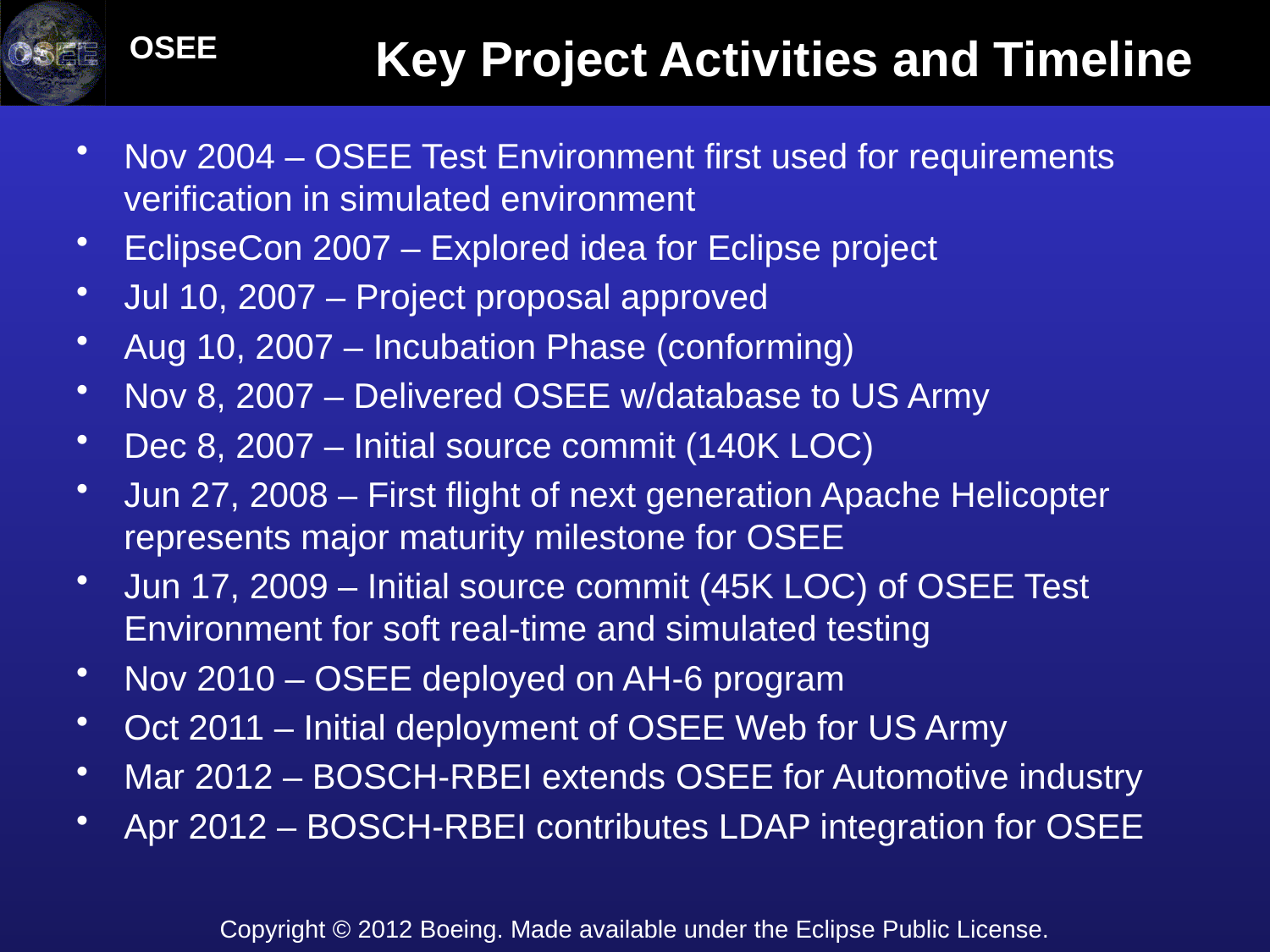

# Key Project Activities and Timeline
Nov 2004 – OSEE Test Environment first used for requirements verification in simulated environment
EclipseCon 2007 – Explored idea for Eclipse project
Jul 10, 2007 – Project proposal approved
Aug 10, 2007 – Incubation Phase (conforming)
Nov 8, 2007 – Delivered OSEE w/database to US Army
Dec 8, 2007 – Initial source commit (140K LOC)
Jun 27, 2008 – First flight of next generation Apache Helicopter represents major maturity milestone for OSEE
Jun 17, 2009 – Initial source commit (45K LOC) of OSEE Test Environment for soft real-time and simulated testing
Nov 2010 – OSEE deployed on AH-6 program
Oct 2011 – Initial deployment of OSEE Web for US Army
Mar 2012 – BOSCH-RBEI extends OSEE for Automotive industry
Apr 2012 – BOSCH-RBEI contributes LDAP integration for OSEE
Copyright © 2012 Boeing. Made available under the Eclipse Public License.